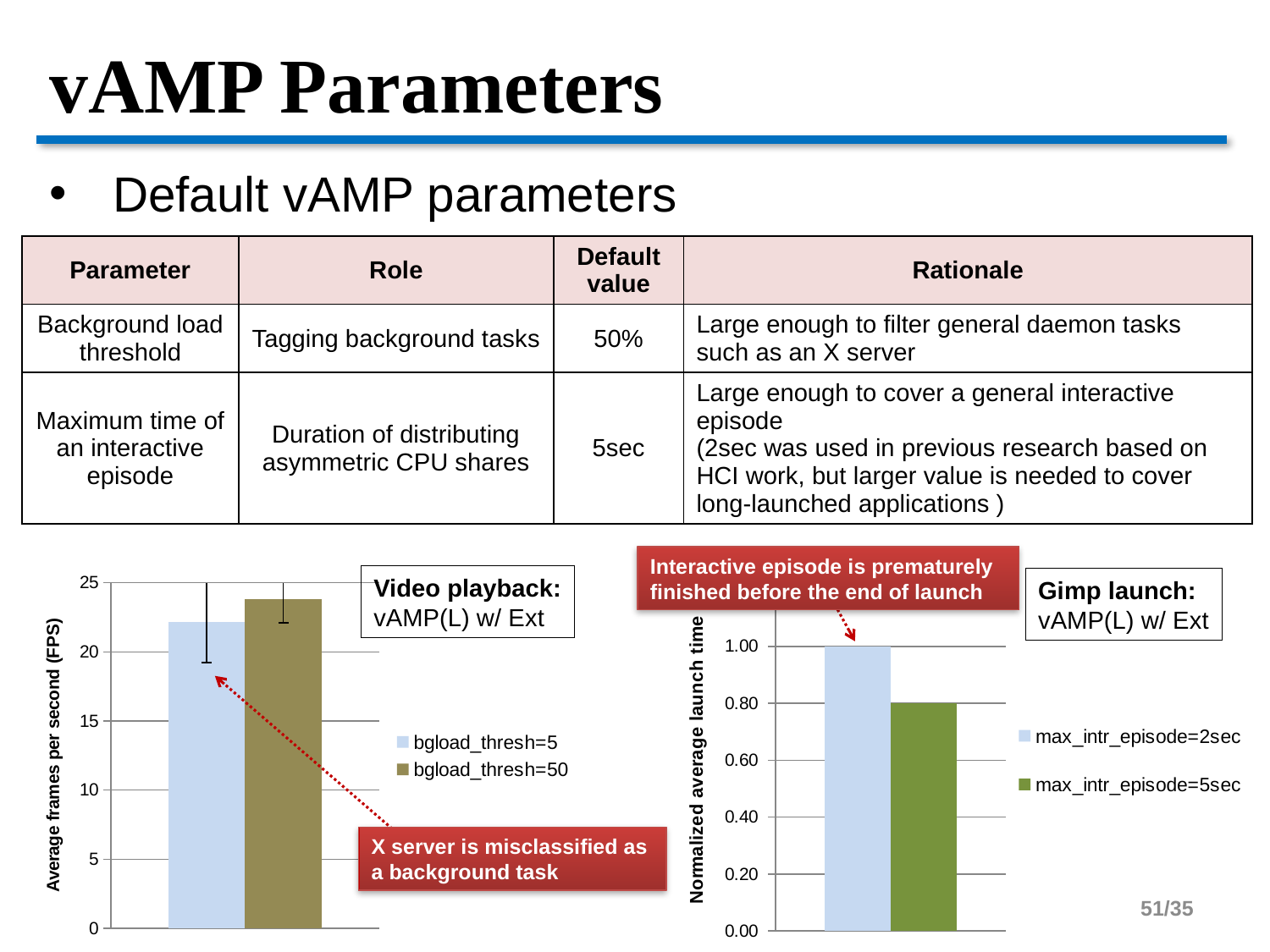

# vAMP Parameters
Default vAMP parameters
| Parameter | Role | Default value | Rationale |
| --- | --- | --- | --- |
| Background load threshold | Tagging background tasks | 50% | Large enough to filter general daemon tasks such as an X server |
| Maximum time of an interactive episode | Duration of distributing asymmetric CPU shares | 5sec | Large enough to cover a general interactive episode (2sec was used in previous research based on HCI work, but larger value is needed to cover long-launched applications ) |
Interactive episode is prematurely finished before the end of launch

### Chart

| Category | bgload_thresh=5 | bgload_thresh=50 |
|---|---|---|
Video playback:
vAMP(L) w/ Ext
Gimp launch:
vAMP(L) w/ Ext

### Chart

| Category | max_intr_episode=2sec | max_intr_episode=5sec |
|---|---|---|
X server is misclassified as
a background task
51/35